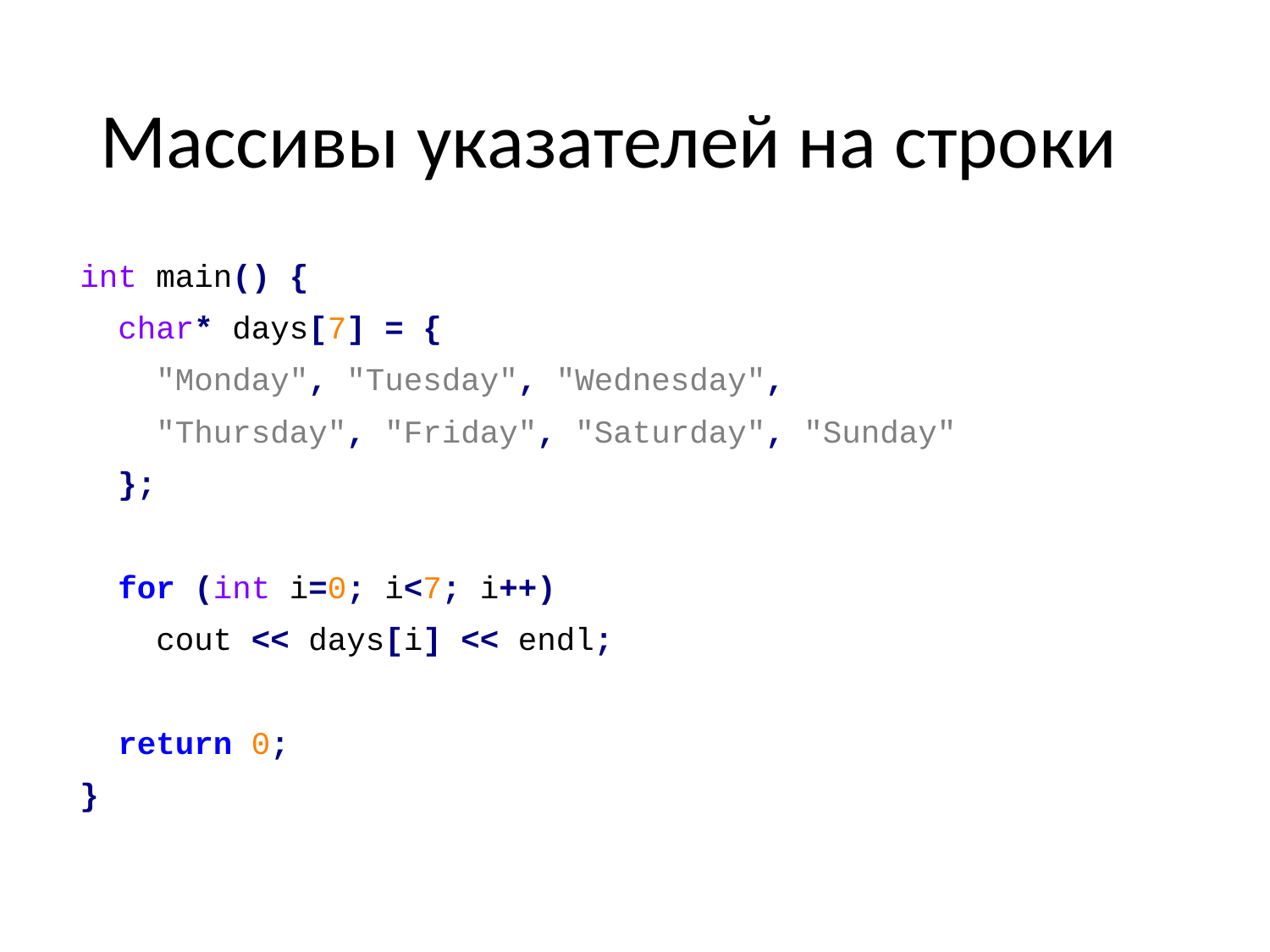

# Массивы указателей на строки
int main() {
  char* days[7] = {
    "Monday", "Tuesday", "Wednesday",
    "Thursday", "Friday", "Saturday", "Sunday"
  };

  for (int i=0; i<7; i++)
    cout << days[i] << endl;

  return 0;
}